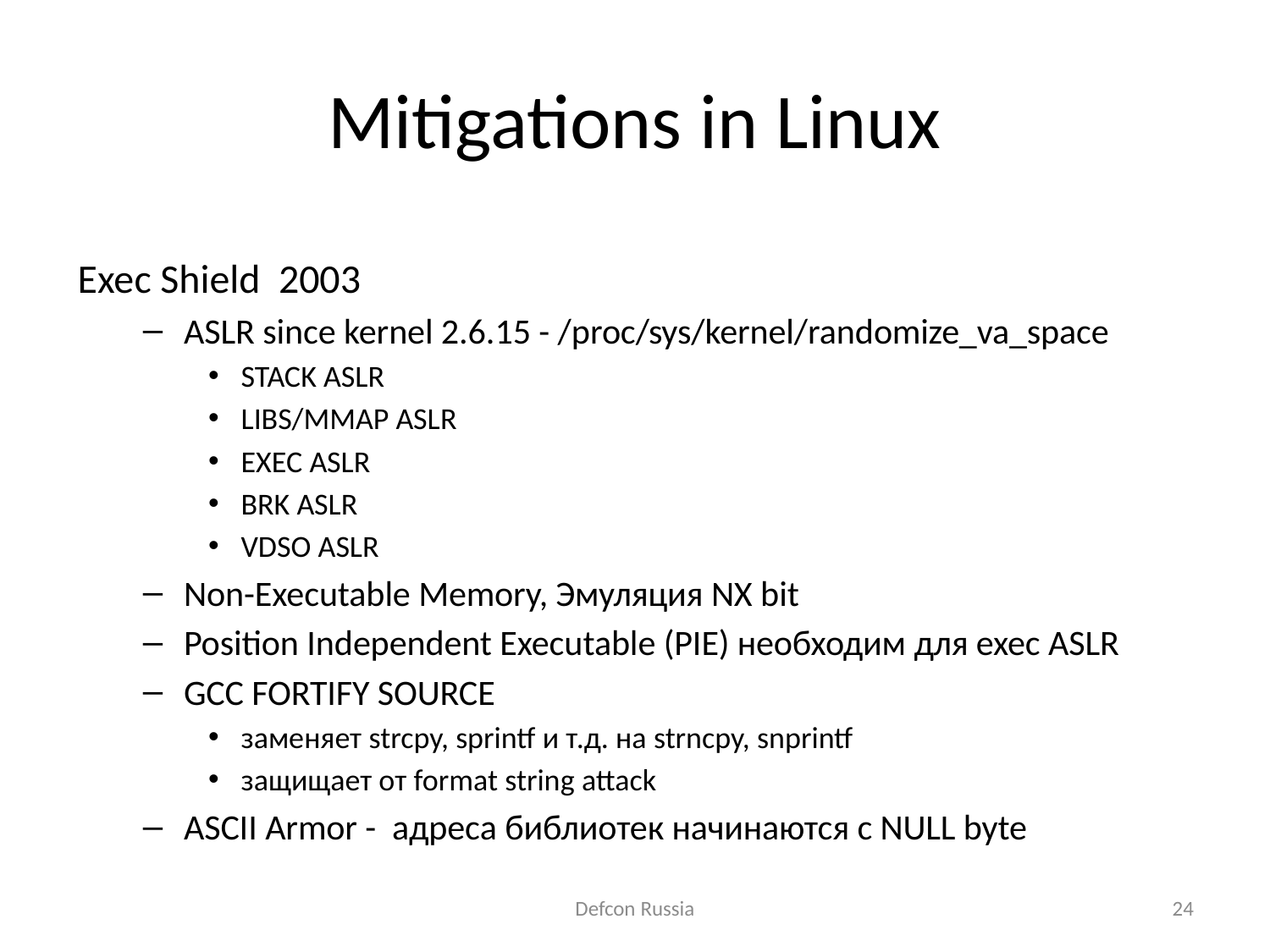

# Mitigations in Linux
Exec Shield  2003
ASLR since kernel 2.6.15 - /proc/sys/kernel/randomize_va_space
STACK ASLR
LIBS/MMAP ASLR
EXEC ASLR
BRK ASLR
VDSO ASLR
Non-Executable Memory, Эмуляция NX bit
Position Independent Executable (PIE) необходим для exec ASLR
GCC FORTIFY SOURCE
заменяет strcpy, sprintf и т.д. на strncpy, snprintf
защищает от format string attack
ASCII Armor -  адреса библиотек начинаются с NULL byte

Defcon Russia
24